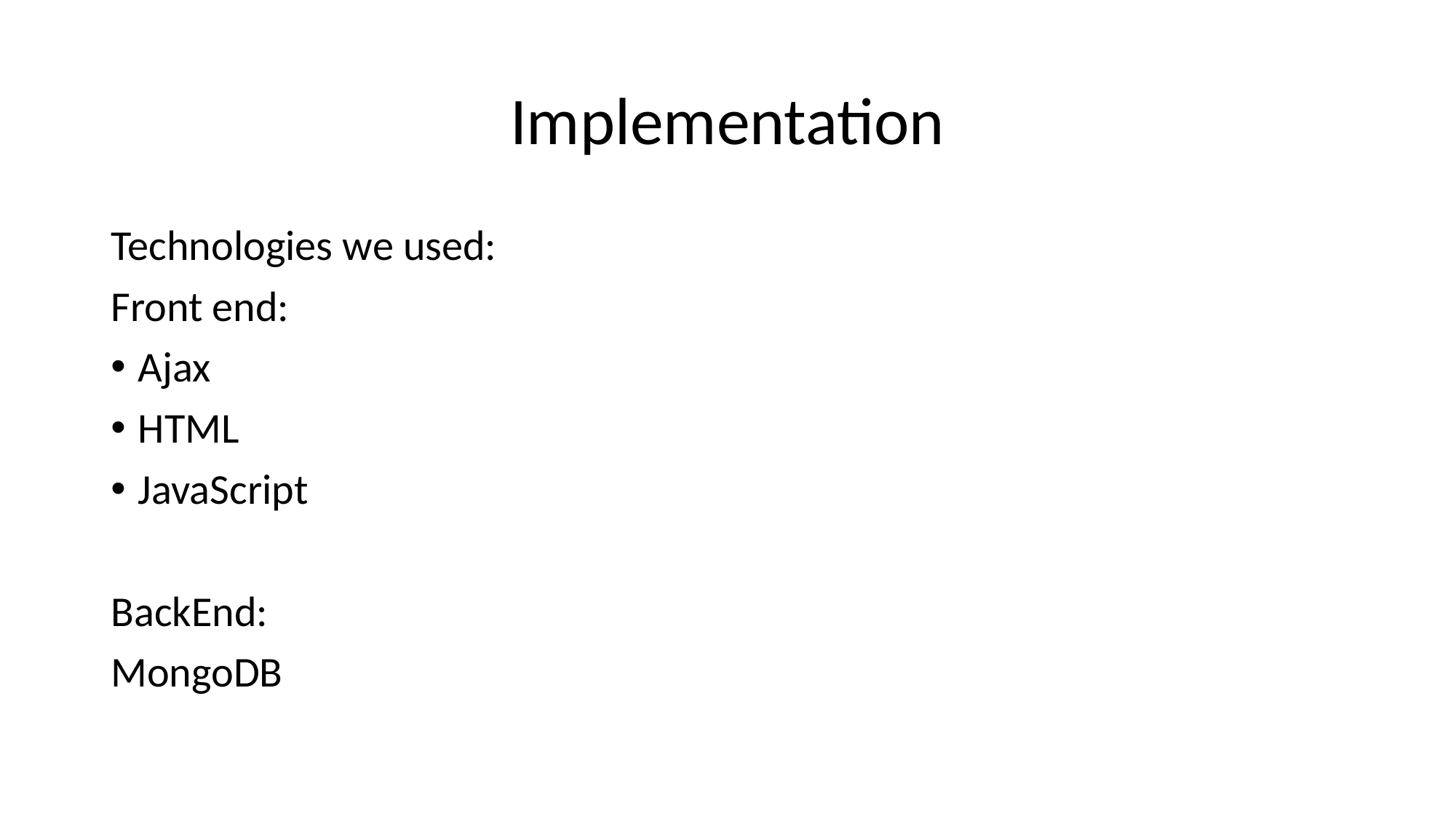

# Implementation
Technologies we used:
Front end:
Ajax
HTML
JavaScript

BackEnd:
MongoDB